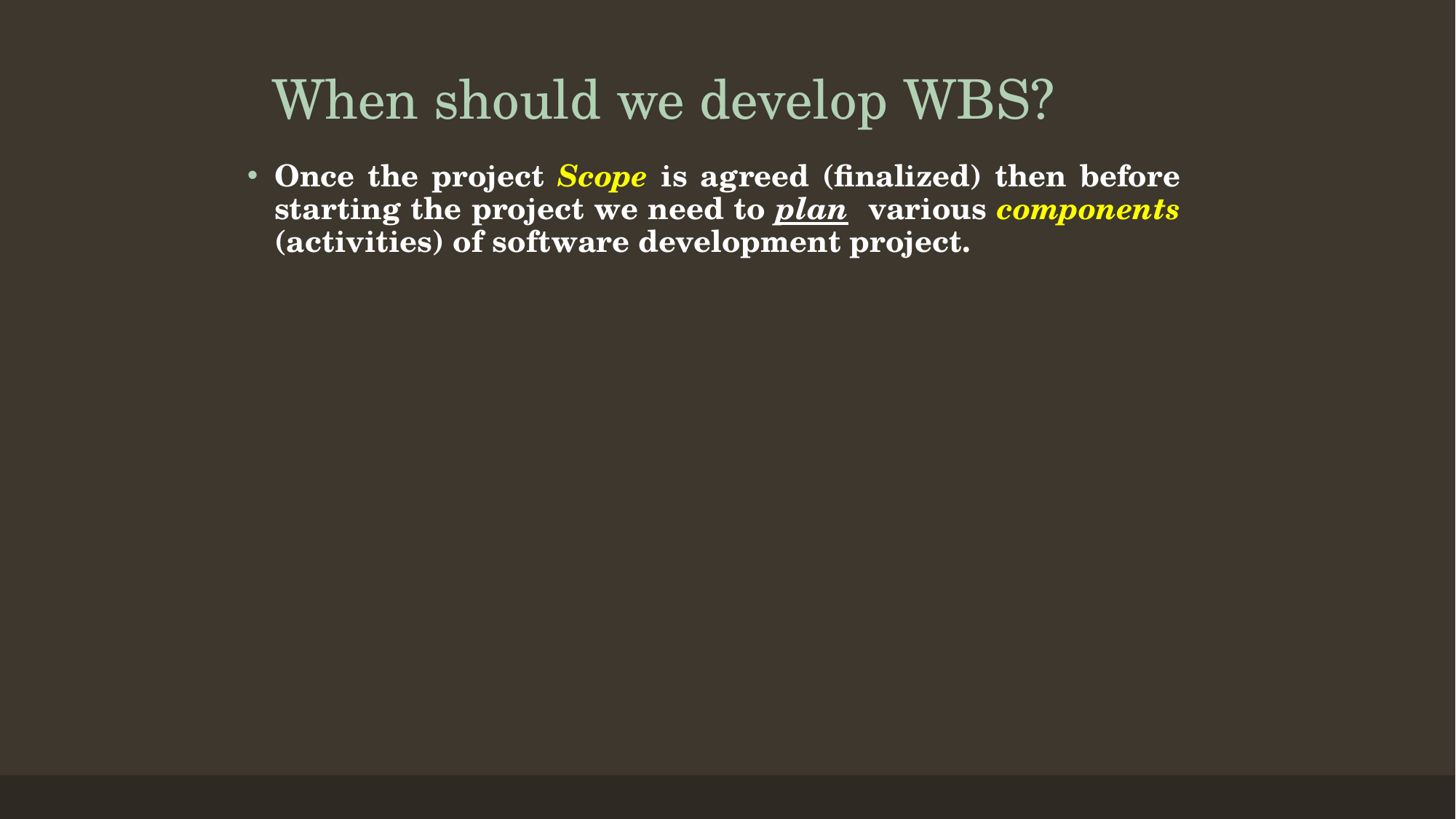

# When should we develop WBS?
Once the project Scope is agreed (finalized) then before starting the project we need to plan  various components (activities) of software development project.